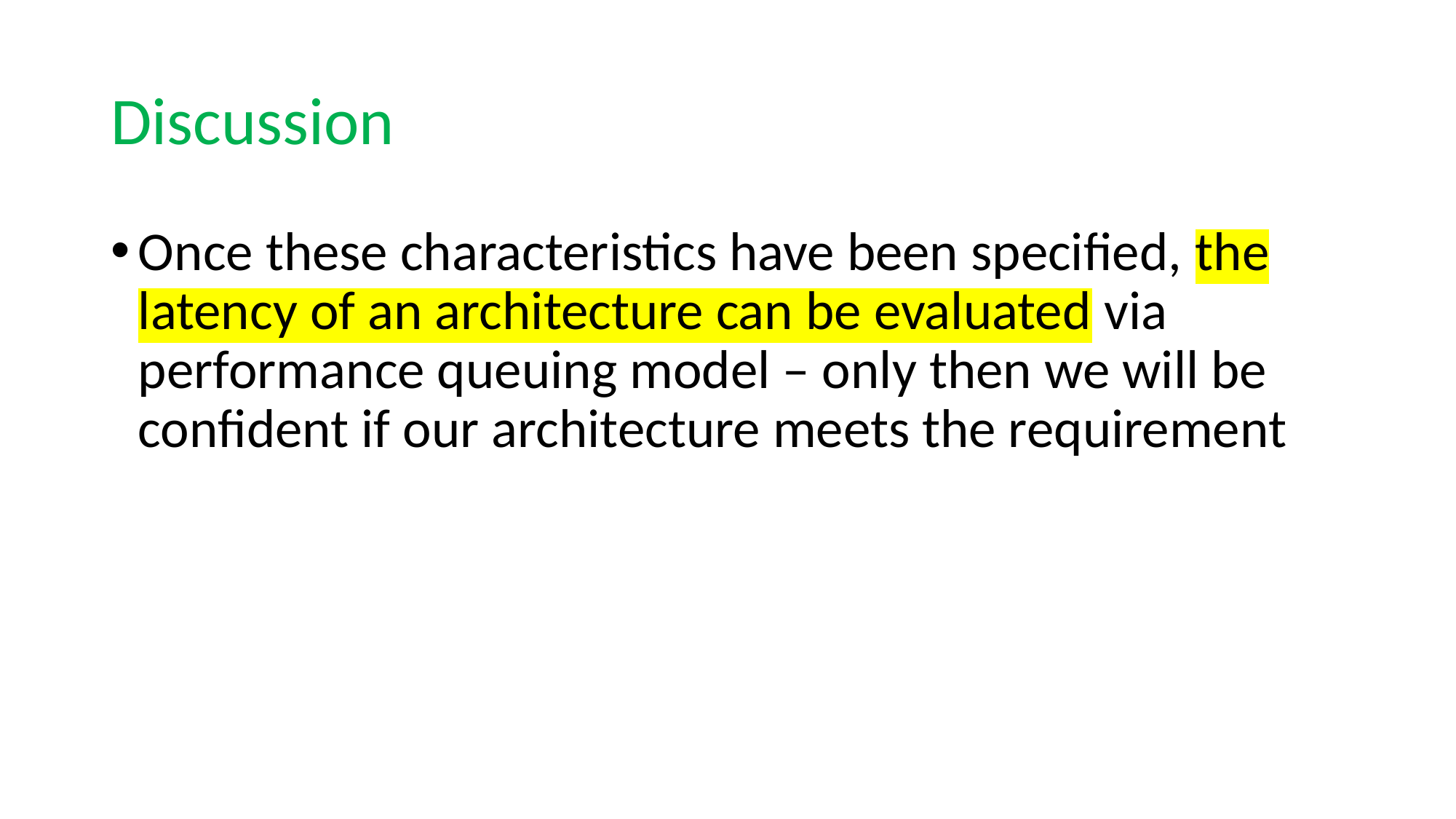

# Discussion
Once these characteristics have been specified, the latency of an architecture can be evaluated via performance queuing model – only then we will be confident if our architecture meets the requirement